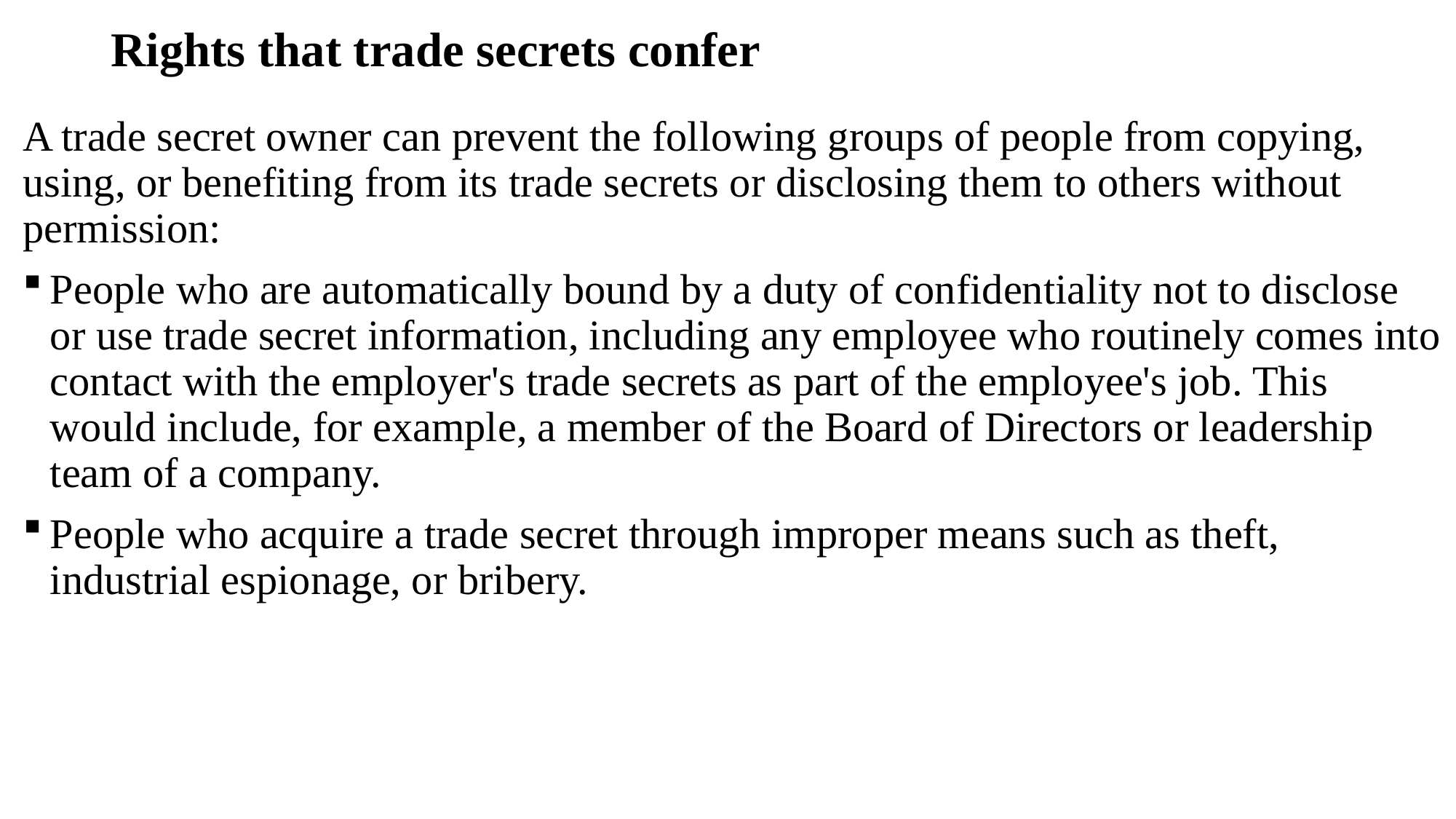

# Rights that trade secrets confer
A trade secret owner can prevent the following groups of people from copying, using, or benefiting from its trade secrets or disclosing them to others without permission:
People who are automatically bound by a duty of confidentiality not to disclose or use trade secret information, including any employee who routinely comes into contact with the employer's trade secrets as part of the employee's job. This would include, for example, a member of the Board of Directors or leadership team of a company.
People who acquire a trade secret through improper means such as theft, industrial espionage, or bribery.